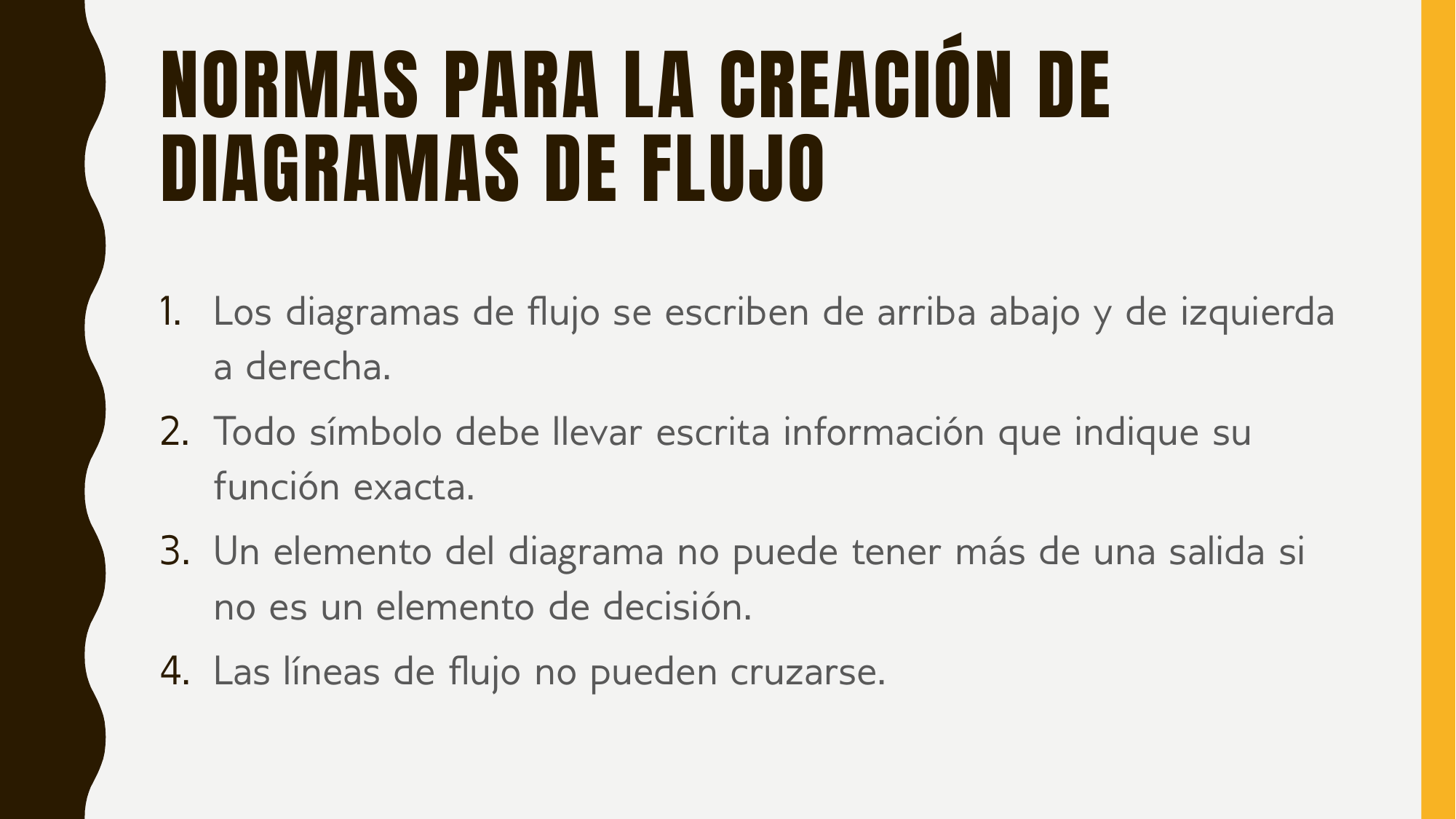

# Normas para la creación de diagramas de flujo
Los diagramas de flujo se escriben de arriba abajo y de izquierda a derecha.
Todo símbolo debe llevar escrita información que indique su función exacta.
Un elemento del diagrama no puede tener más de una salida si no es un elemento de decisión.
Las líneas de flujo no pueden cruzarse.